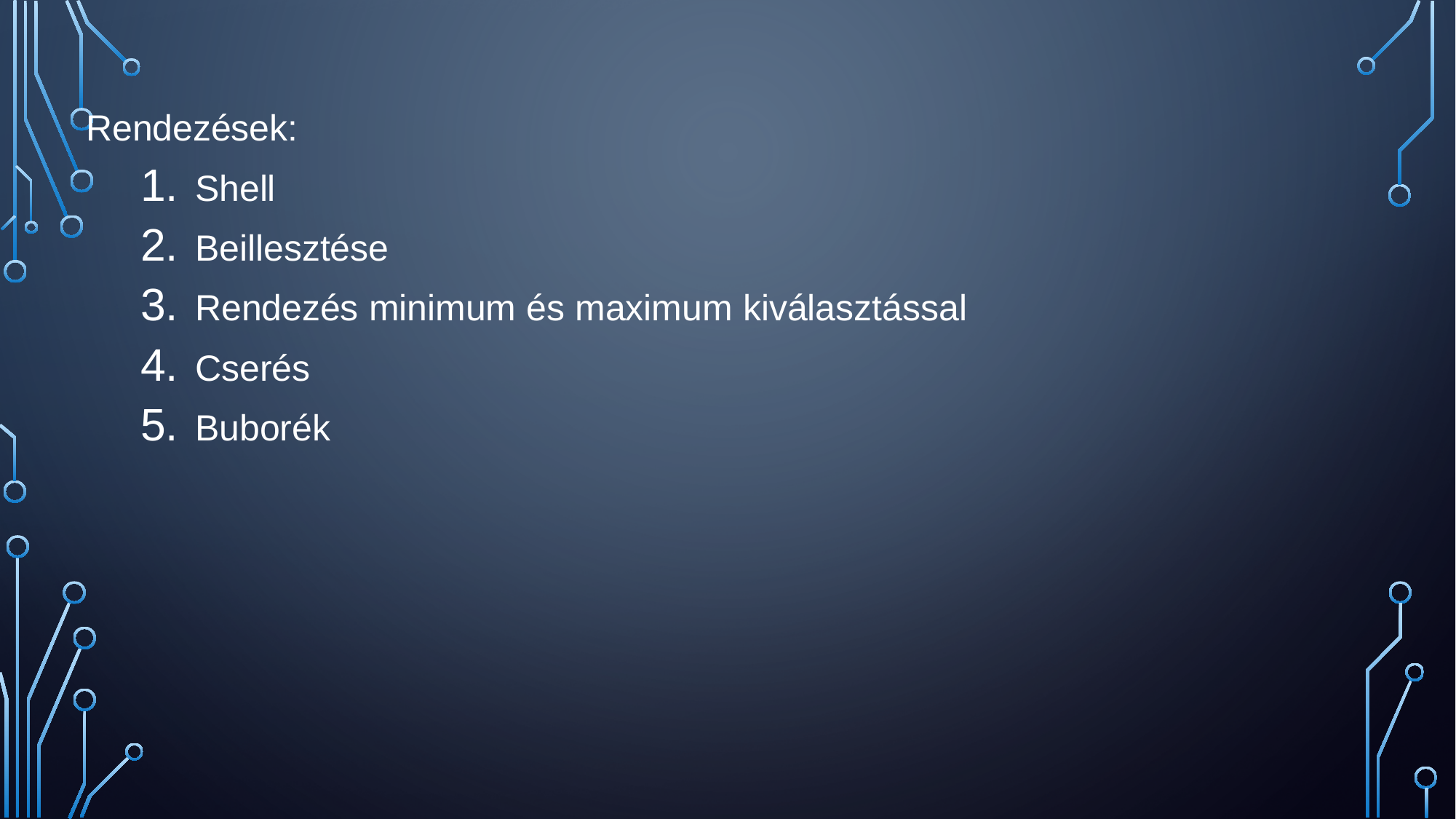

Rendezések:
Shell
Beillesztése
Rendezés minimum és maximum kiválasztással
Cserés
Buborék